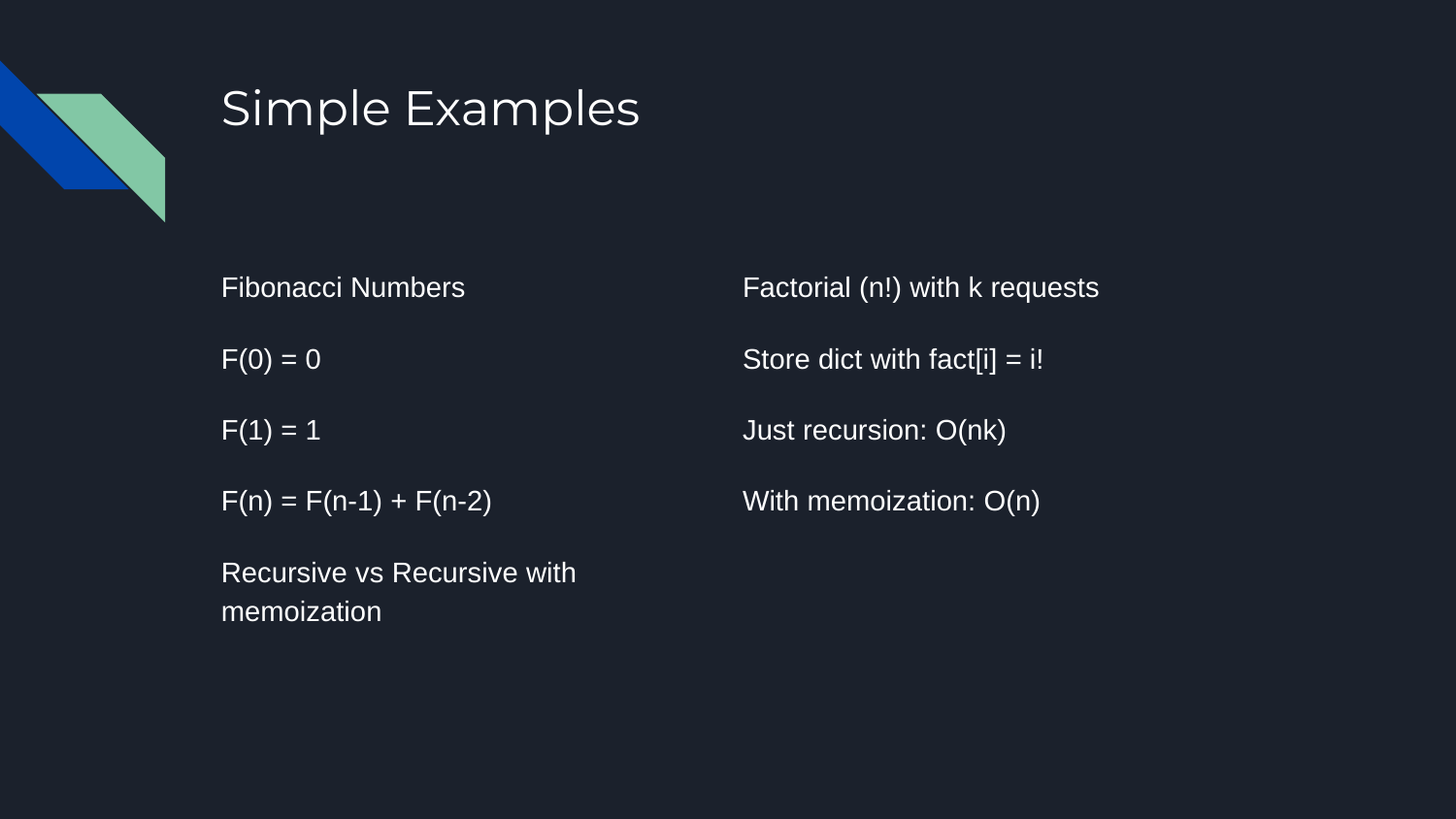

# Simple Examples
Fibonacci Numbers
F(0) = 0
F(1) = 1
F(n) = F(n-1) + F(n-2)
Recursive vs Recursive with memoization
Factorial (n!) with k requests
Store dict with fact[i] = i!
Just recursion: O(nk)
With memoization: O(n)